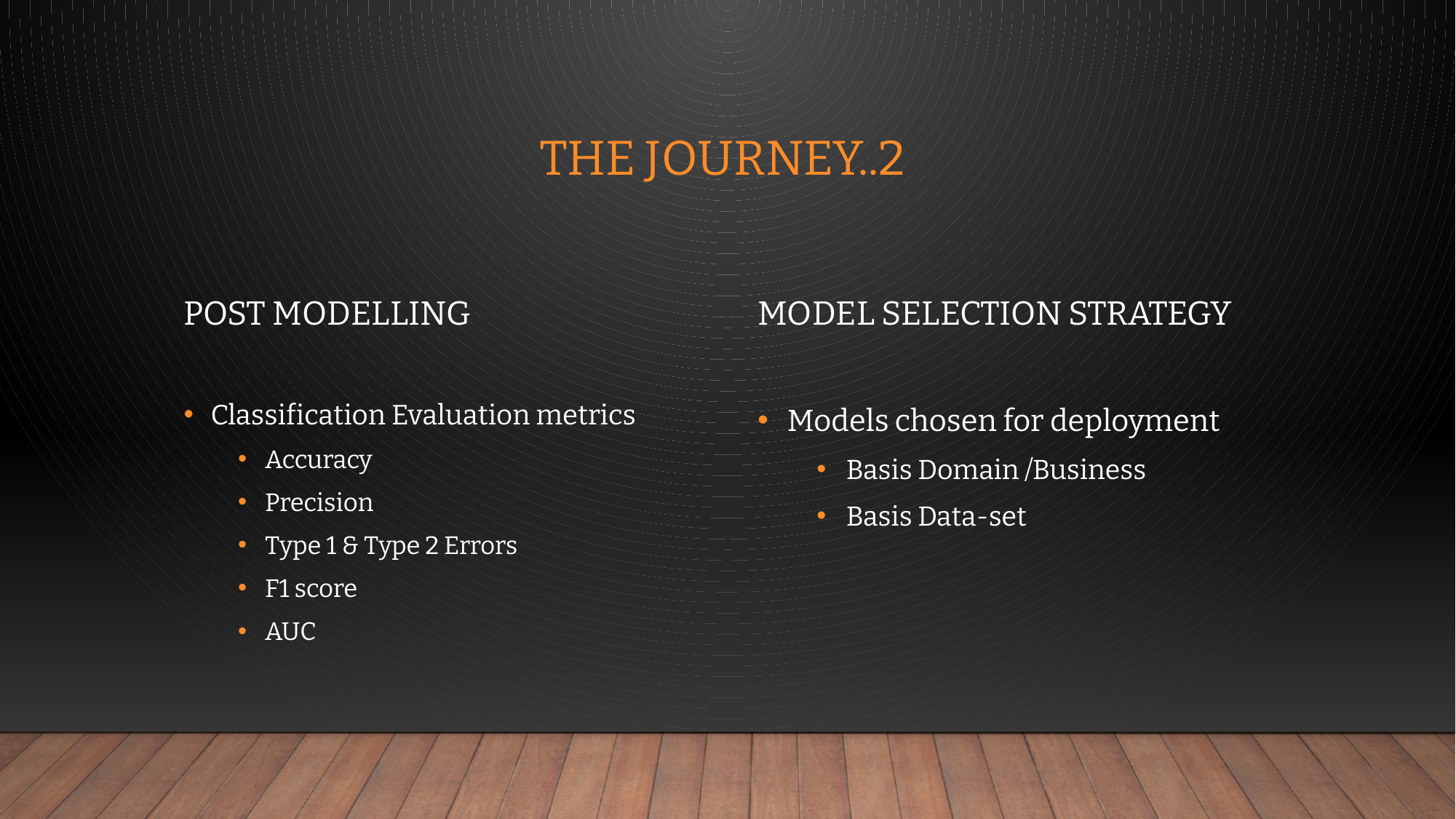

# THE JOURNEY..2
POST MODELLING
MODEL SELECTION STRATEGY

Models chosen for deployment
Basis Domain /Business
Basis Data-set

Classification Evaluation metrics
Accuracy
Precision
Type 1 & Type 2 Errors
F1 score
AUC